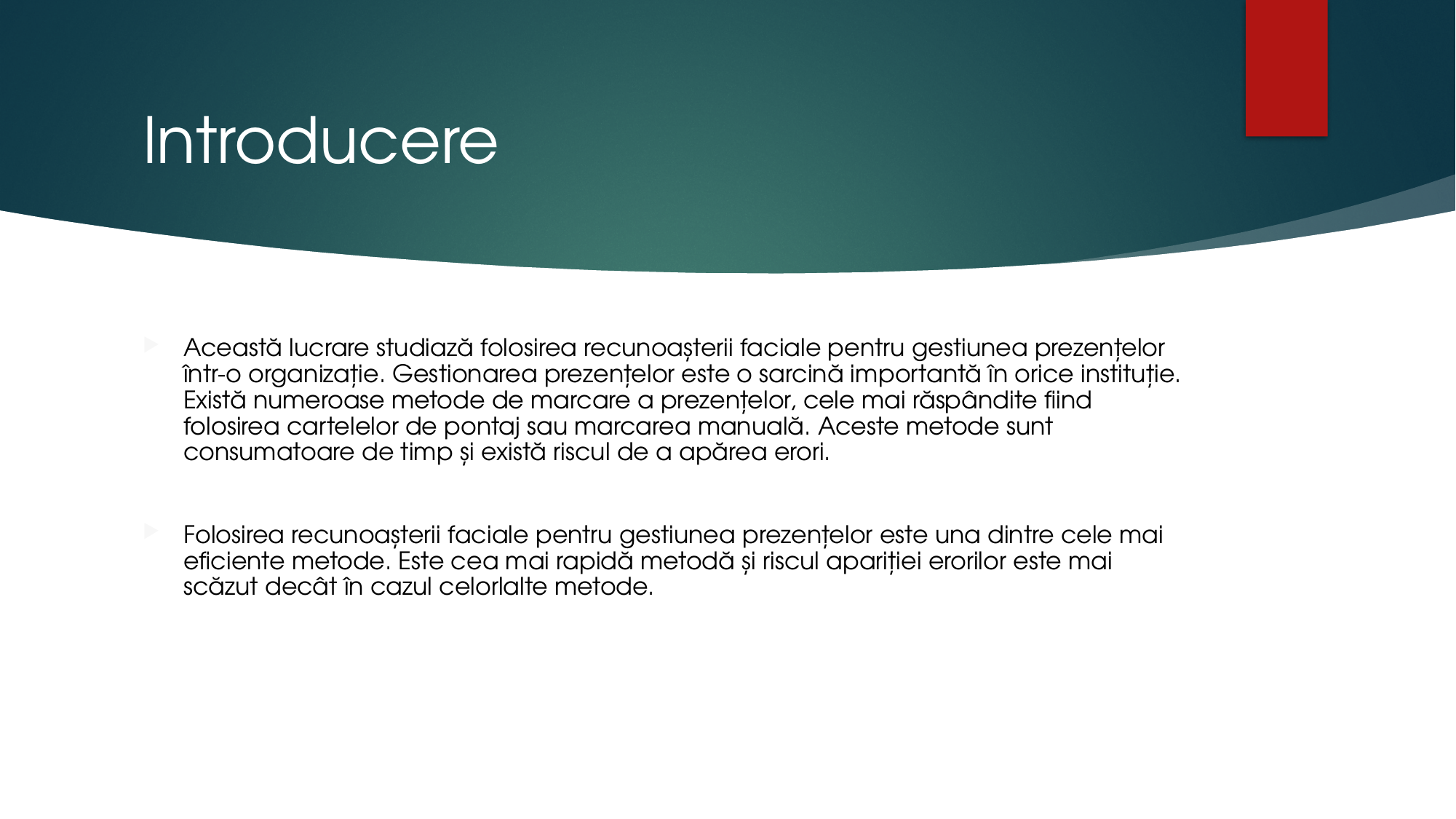

# Introducere

Această lucrare studiază folosirea recunoașterii faciale pentru gestiunea prezențelor într-o organizație. Gestionarea prezențelor este o sarcină importantă în orice instituție. Există numeroase metode de marcare a prezențelor, cele mai răspândite fiind folosirea cartelelor de pontaj sau marcarea manuală. Aceste metode sunt consumatoare de timp și există riscul de a apărea erori.

Folosirea recunoașterii faciale pentru gestiunea prezențelor este una dintre cele mai eficiente metode. Este cea mai rapidă metodă și riscul apariției erorilor este mai scăzut decât în cazul celorlalte metode.